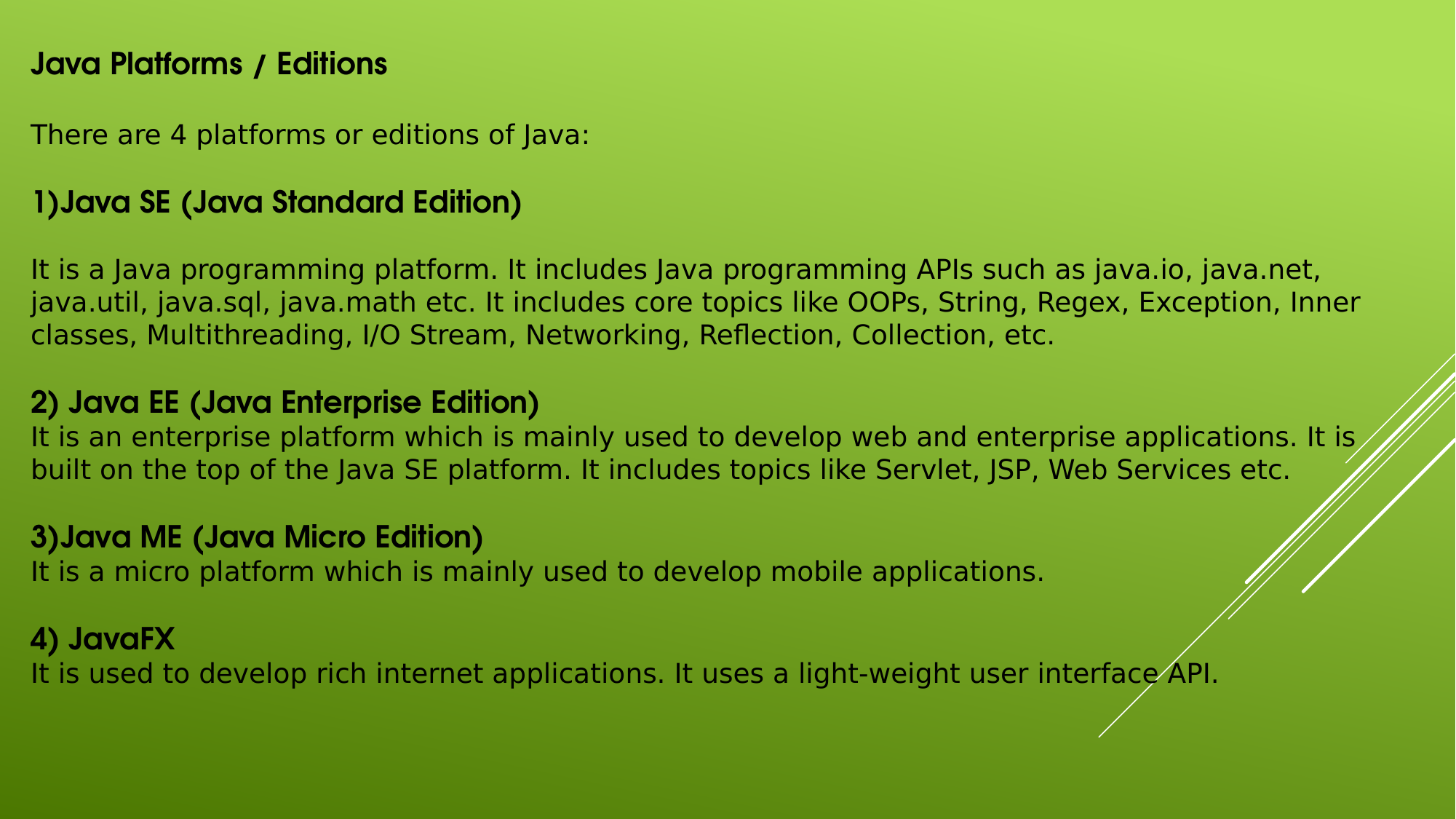

Java Platforms / Editions

There are 4 platforms or editions of Java:

Java SE (Java Standard Edition)

It is a Java programming platform. It includes Java programming APIs such as java.io, java.net, java.util, java.sql, java.math etc. It includes core topics like OOPs, String, Regex, Exception, Inner classes, Multithreading, I/O Stream, Networking, Reflection, Collection, etc.

2) Java EE (Java Enterprise Edition)
It is an enterprise platform which is mainly used to develop web and enterprise applications. It is built on the top of the Java SE platform. It includes topics like Servlet, JSP, Web Services etc.

3)Java ME (Java Micro Edition)
It is a micro platform which is mainly used to develop mobile applications.

4) JavaFX
It is used to develop rich internet applications. It uses a light-weight user interface API.